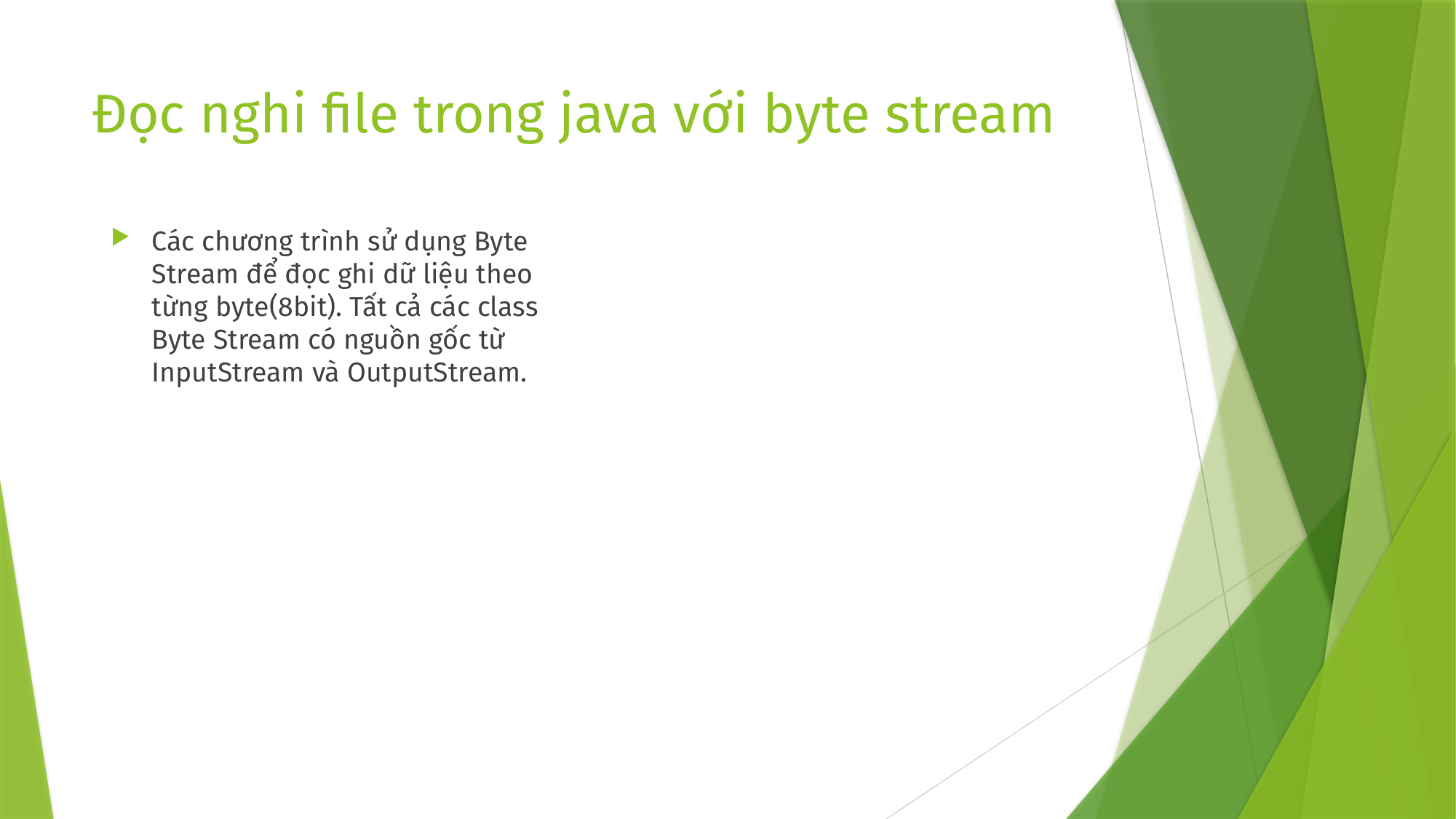

# Đọc nghi file trong java với byte stream
Các chương trình sử dụng Byte Stream để đọc ghi dữ liệu theo từng byte(8bit). Tất cả các class Byte Stream có nguồn gốc từ InputStream và OutputStream.